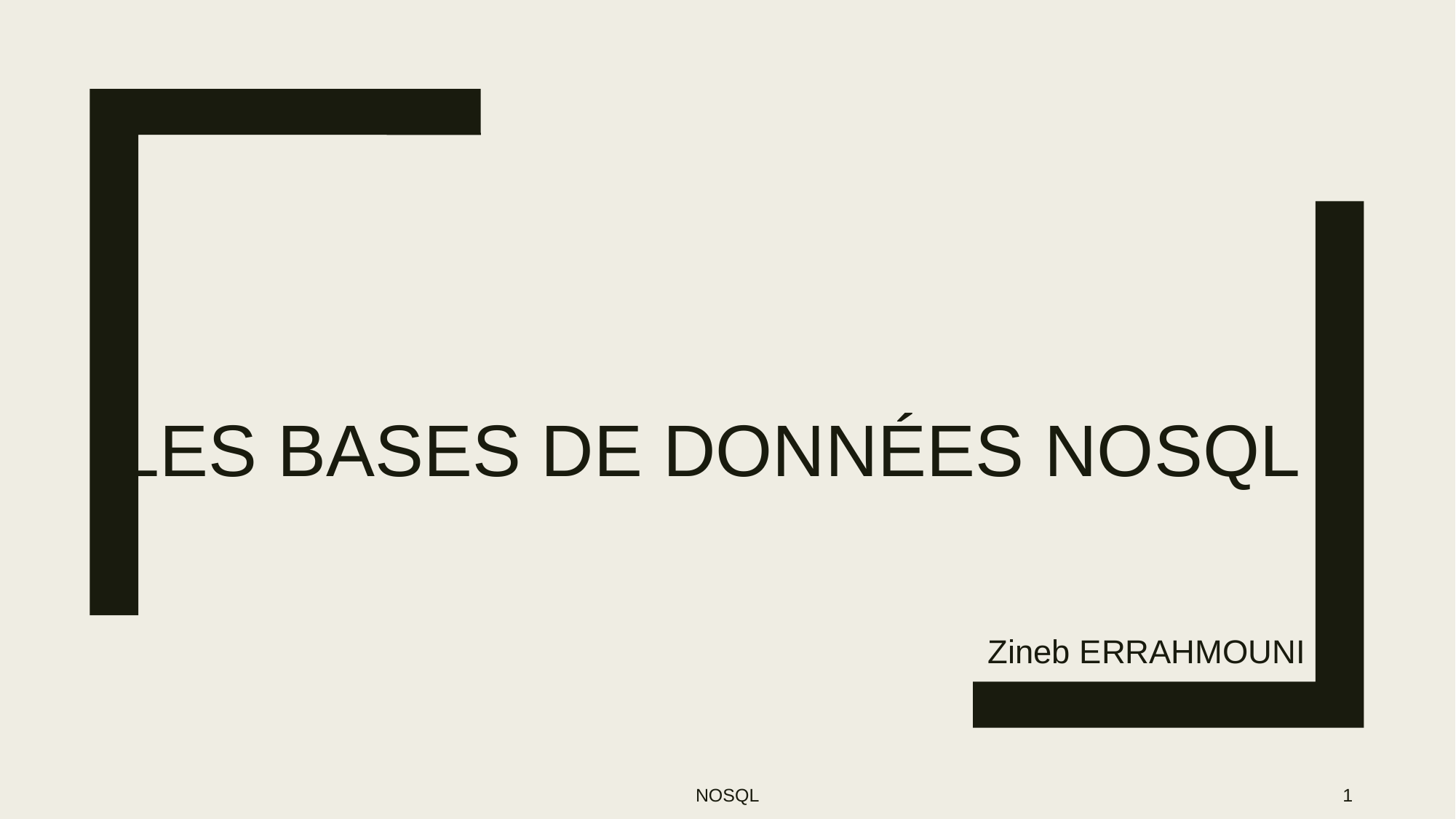

# Les Bases de données NOSQL
Zineb ERRAHMOUNI
NOSQL
1